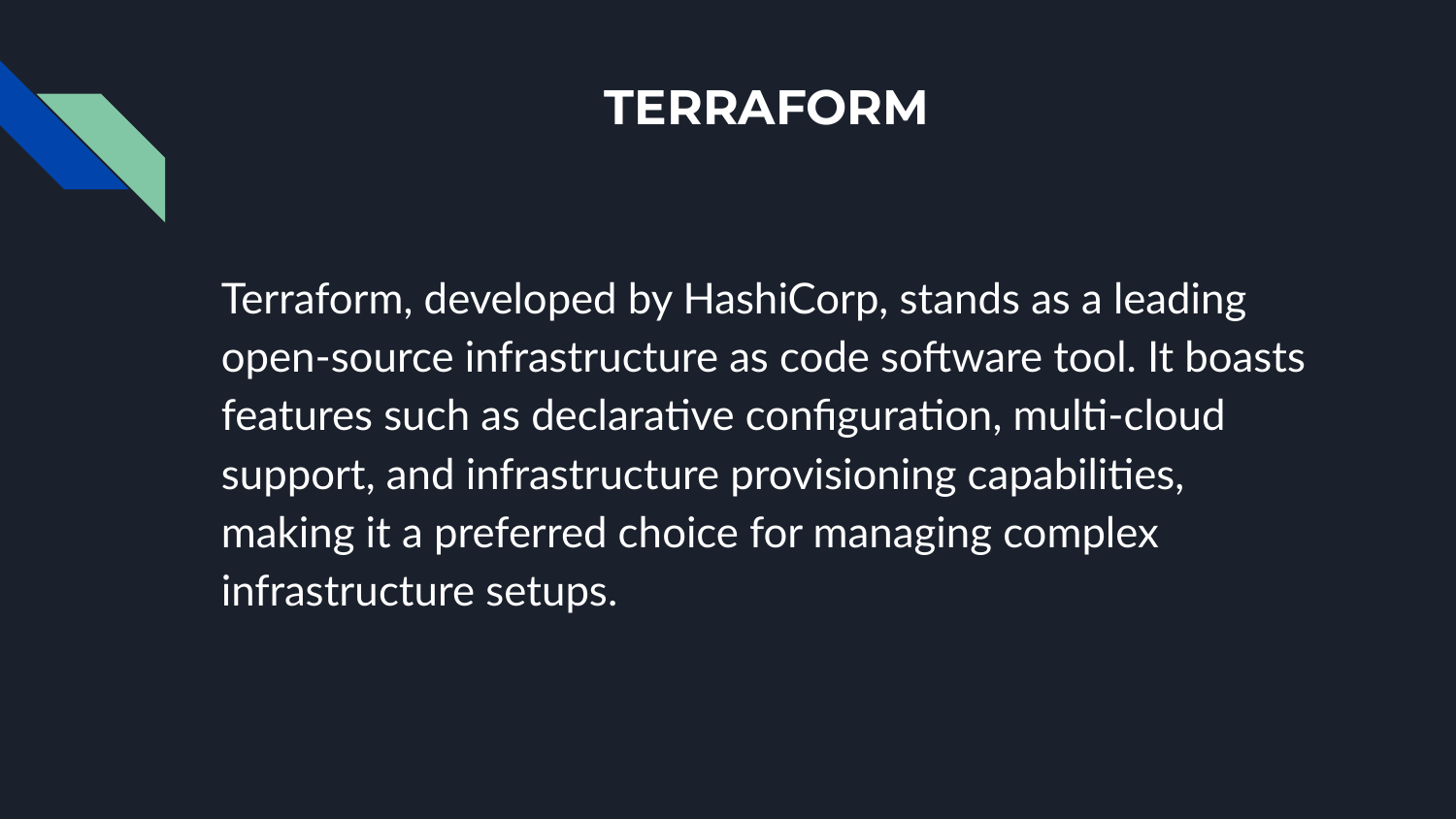

# TERRAFORM
Terraform, developed by HashiCorp, stands as a leading open-source infrastructure as code software tool. It boasts features such as declarative configuration, multi-cloud support, and infrastructure provisioning capabilities, making it a preferred choice for managing complex infrastructure setups.